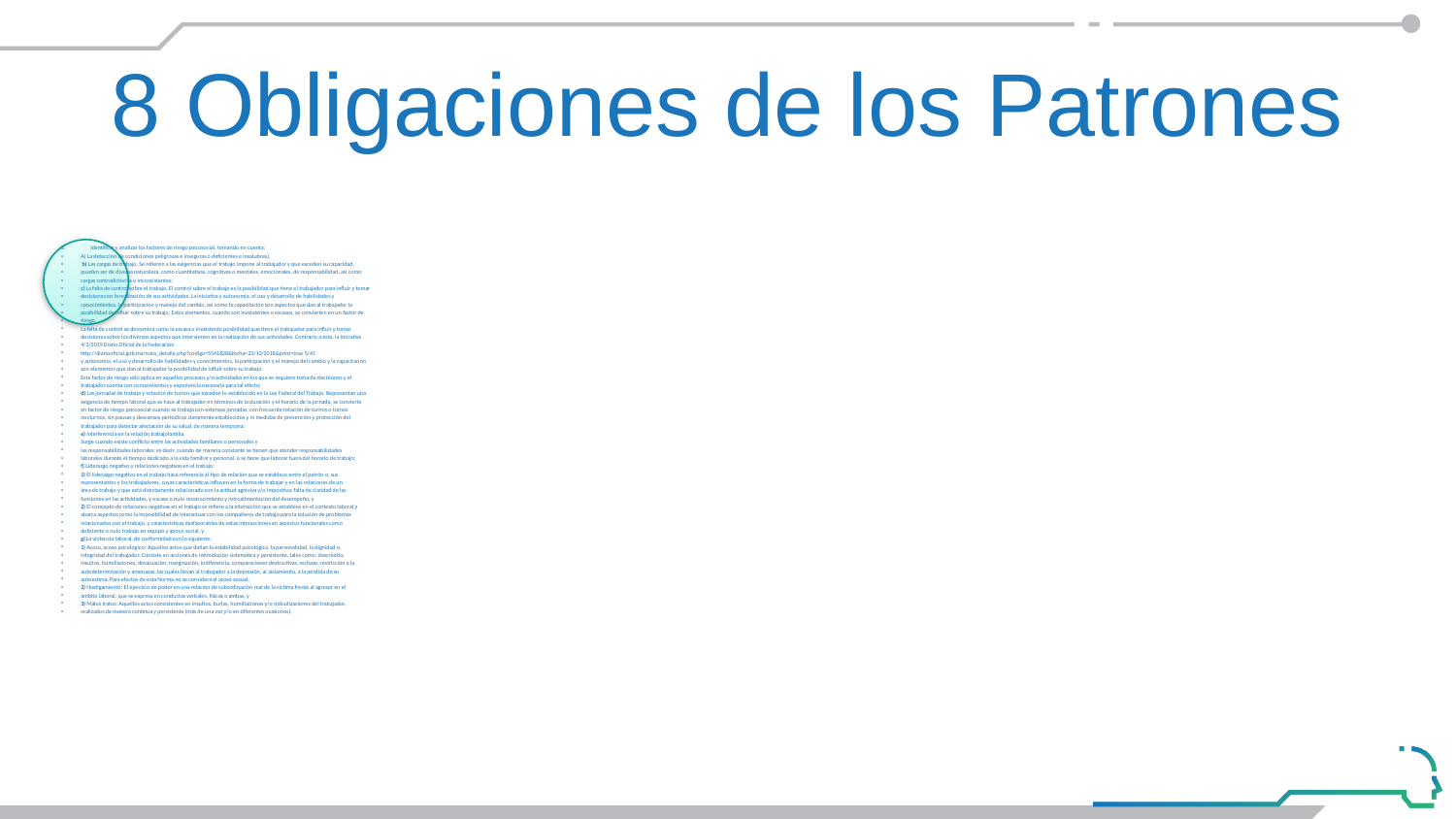

# 8 Obligaciones de los Patrones
Identificar y analizar los factores de riesgo psicosocial, tomando en cuenta:
A) La detección de condiciones peligrosas e inseguras o deficientes e insalubres).
 b) Las cargas de trabajo. Se refieren a las exigencias que el trabajo impone al trabajador y que exceden su capacidad,
pueden ser de diversa naturaleza, como cuantitativas, cognitivas o mentales, emocionales, de responsabilidad, así como
cargas contradictorias o inconsistentes;
c) La falta de control sobre el trabajo. El control sobre el trabajo es la posibilidad que tiene el trabajador para influir y tomar
decisiones en la realización de sus actividades. La iniciativa y autonomía, el uso y desarrollo de habilidades y
conocimientos, la participación y manejo del cambio, así como la capacitación son aspectos que dan al trabajador la
posibilidad de influir sobre su trabajo. Estos elementos, cuando son inexistentes o escasos, se convierten en un factor de
riesgo.
La falta de control se denomina como la escasa o inexistente posibilidad que tiene el trabajador para influir y tomar
decisiones sobre los diversos aspectos que intervienen en la realización de sus actividades. Contrario a esto, la iniciativa
4/2/2019 Diario Oficial de la Federación
http://diariooficial.gob.mx/nota_detalle.php?codigo=5541828&fecha=23/10/2018&print=true 5/41
y autonomía, el uso y desarrollo de habilidades y conocimientos, la participación y el manejo del cambio y la capacitación
son elementos que dan al trabajador la posibilidad de influir sobre su trabajo.
Este factor de riesgo sólo aplica en aquellos procesos y/o actividades en los que se requiere toma de decisiones y el
trabajador cuenta con conocimientos y experiencia necesaria para tal efecto;
d) Las jornadas de trabajo y rotación de turnos que exceden lo establecido en la Ley Federal del Trabajo. Representan una
exigencia de tiempo laboral que se hace al trabajador en términos de la duración y el horario de la jornada, se convierte
en factor de riesgo psicosocial cuando se trabaja con extensas jornadas, con frecuente rotación de turnos o turnos
nocturnos, sin pausas y descansos periódicos claramente establecidos y ni medidas de prevención y protección del
trabajador para detectar afectación de su salud, de manera temprana;
e) Interferencia en la relación trabajofamilia.
Surge cuando existe conflicto entre las actividades familiares o personales y
las responsabilidades laborales; es decir, cuando de manera constante se tienen que atender responsabilidades
laborales durante el tiempo dedicado a la vida familiar y personal, o se tiene que laborar fuera del horario de trabajo;
f) Liderazgo negativo y relaciones negativas en el trabajo:
1) El liderazgo negativo en el trabajo hace referencia al tipo de relación que se establece entre el patrón o, sus
representantes y los trabajadores, cuyas características influyen en la forma de trabajar y en las relaciones de un
área de trabajo y que está directamente relacionado con la actitud agresiva y/o impositiva; falta de claridad de las
funciones en las actividades, y escaso o nulo reconocimiento y retroalimentación del desempeño, y
2) El concepto de relaciones negativas en el trabajo se refiere a la interacción que se establece en el contexto laboral y
abarca aspectos como la imposibilidad de interactuar con los compañeros de trabajo para la solución de problemas
relacionados con el trabajo, y características desfavorables de estas interacciones en aspectos funcionales como
deficiente o nulo trabajo en equipo y apoyo social, y
g) La violencia laboral, de conformidad con lo siguiente:
1) Acoso, acoso psicológico: Aquellos actos que dañan la estabilidad psicológica, la personalidad, la dignidad o
integridad del trabajador. Consiste en acciones de intimidación sistemática y persistente, tales como: descrédito,
insultos, humillaciones, devaluación, marginación, indiferencia, comparaciones destructivas, rechazo, restricción a la
autodeterminación y amenazas, las cuales llevan al trabajador a la depresión, al aislamiento, a la pérdida de su
autoestima. Para efectos de esta Norma no se considera el acoso sexual;
2) Hostigamiento: El ejercicio de poder en una relación de subordinación real de la víctima frente al agresor en el
ámbito laboral, que se expresa en conductas verbales, físicas o ambas, y
3) Malos tratos: Aquellos actos consistentes en insultos, burlas, humillaciones y/o ridiculizaciones del trabajador,
realizados de manera continua y persistente (más de una vez y/o en diferentes ocasiones).